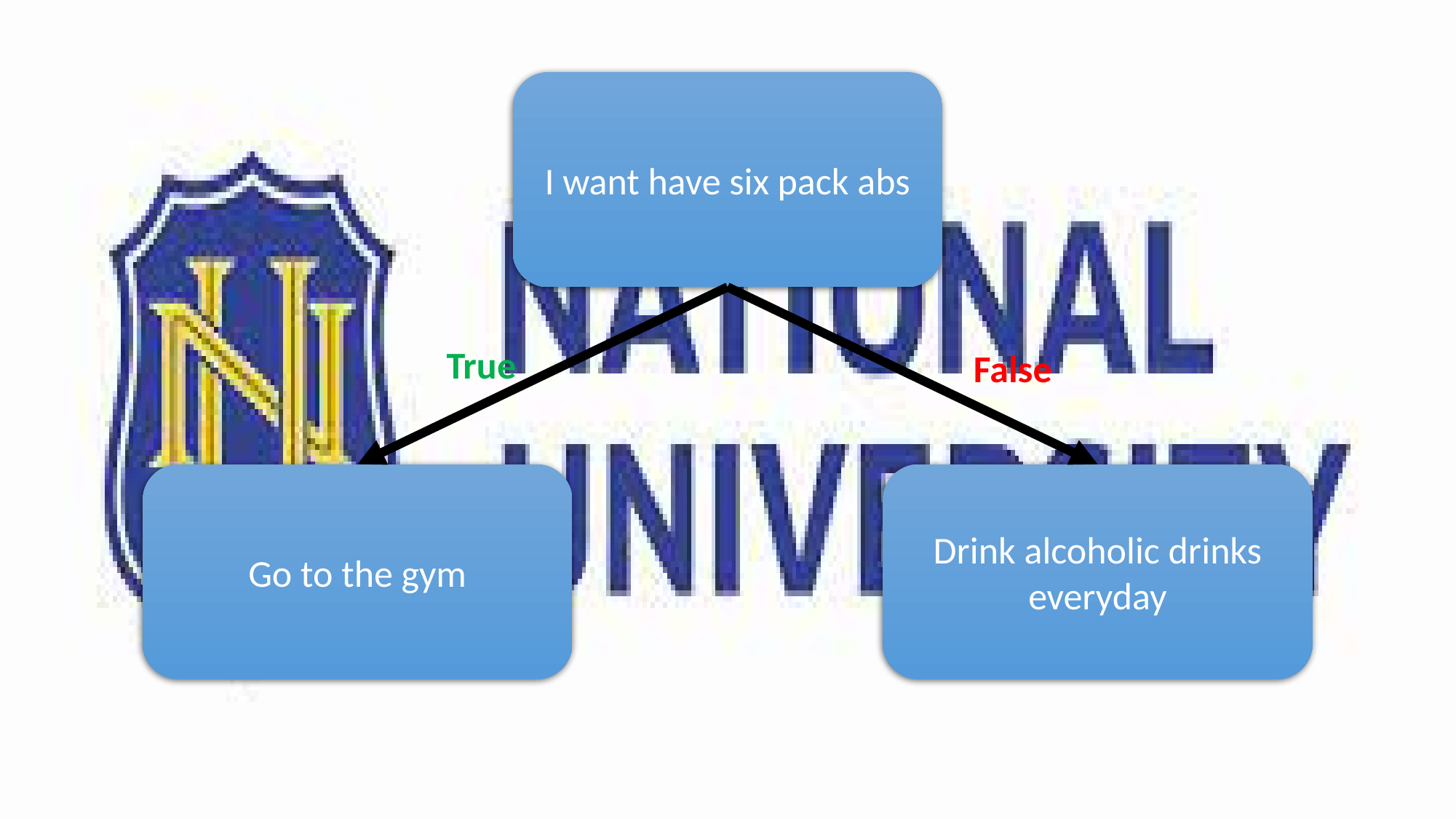

I want have six pack abs

True
False
Go to the gym
Drink alcoholic drinks everyday